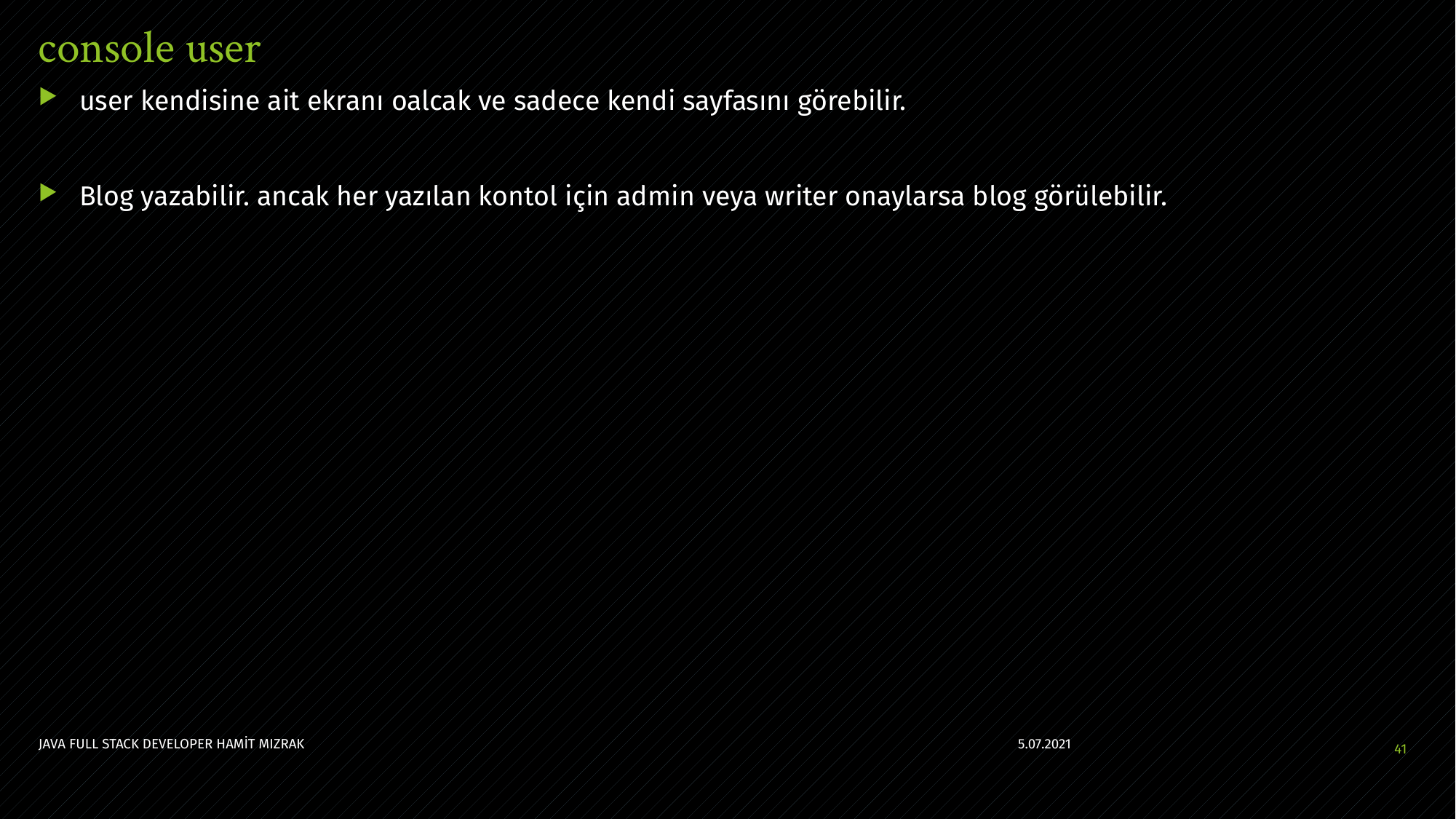

# console user
user kendisine ait ekranı oalcak ve sadece kendi sayfasını görebilir.

Blog yazabilir. ancak her yazılan kontol için admin veya writer onaylarsa blog görülebilir.
JAVA FULL STACK DEVELOPER HAMİT MIZRAK
5.07.2021
41